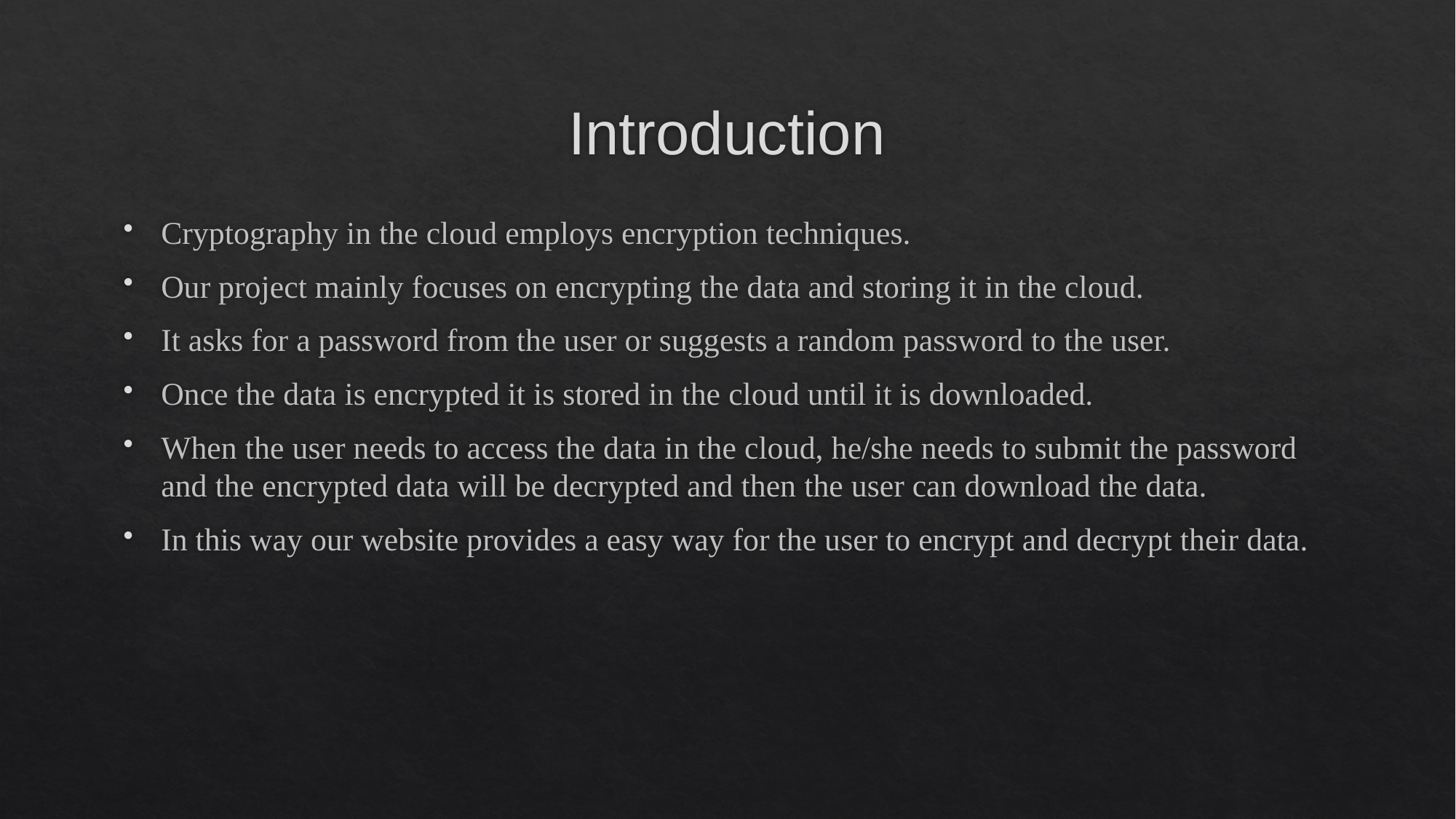

# Introduction
Cryptography in the cloud employs encryption techniques.
Our project mainly focuses on encrypting the data and storing it in the cloud.
It asks for a password from the user or suggests a random password to the user.
Once the data is encrypted it is stored in the cloud until it is downloaded.
When the user needs to access the data in the cloud, he/she needs to submit the password and the encrypted data will be decrypted and then the user can download the data.
In this way our website provides a easy way for the user to encrypt and decrypt their data.